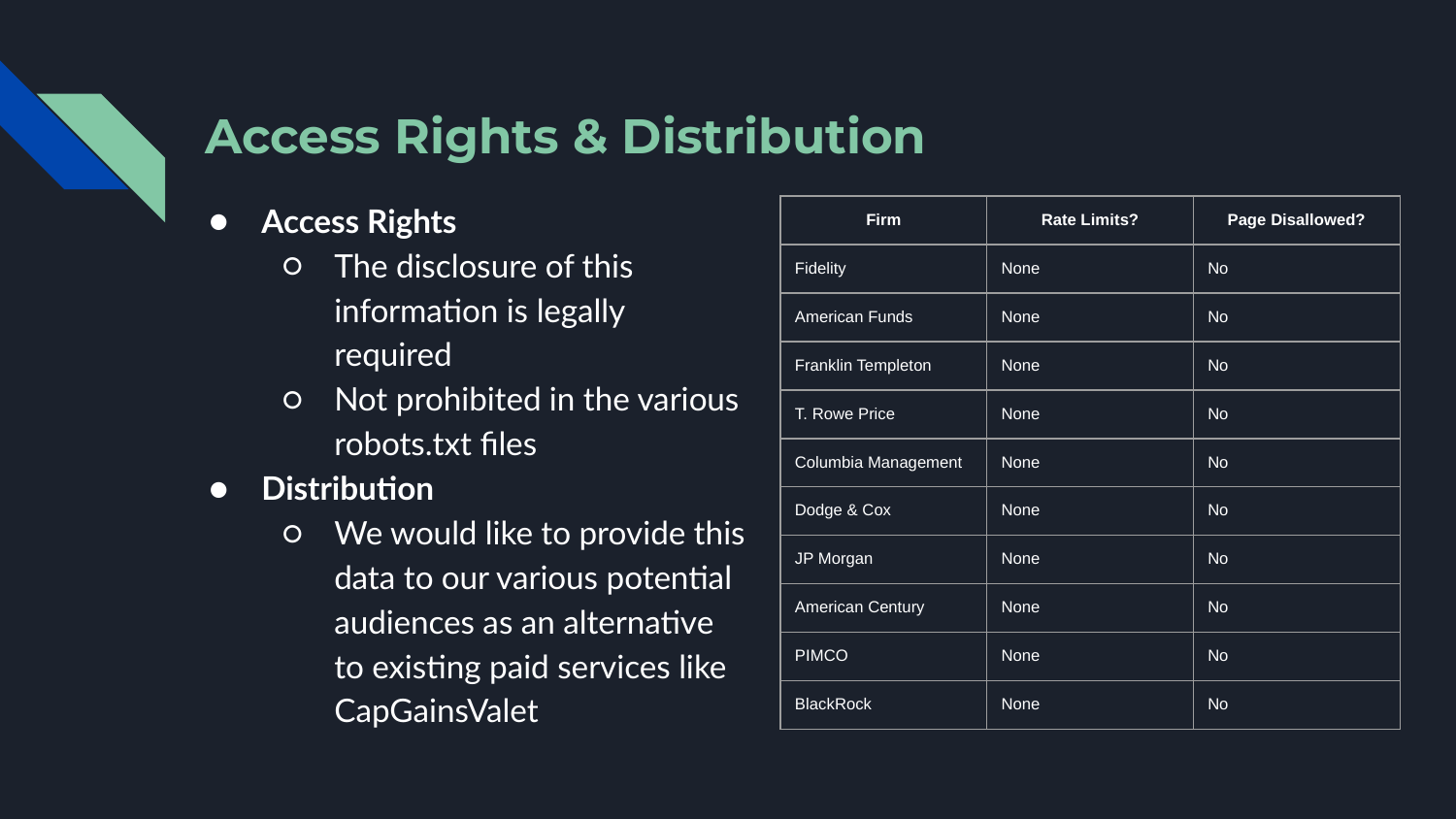

Presenter: Sreerekha
Notes:
# Access Rights & Distribution
Access Rights
The disclosure of this information is legally required
Not prohibited in the various robots.txt files
Distribution
We would like to provide this data to our various potential audiences as an alternative to existing paid services like CapGainsValet

| Firm | Rate Limits? | Page Disallowed? |
| --- | --- | --- |
| Fidelity | None | No |
| American Funds | None | No |
| Franklin Templeton | None | No |
| T. Rowe Price | None | No |
| Columbia Management | None | No |
| Dodge & Cox | None | No |
| JP Morgan | None | No |
| American Century | None | No |
| PIMCO | None | No |
| BlackRock | None | No |